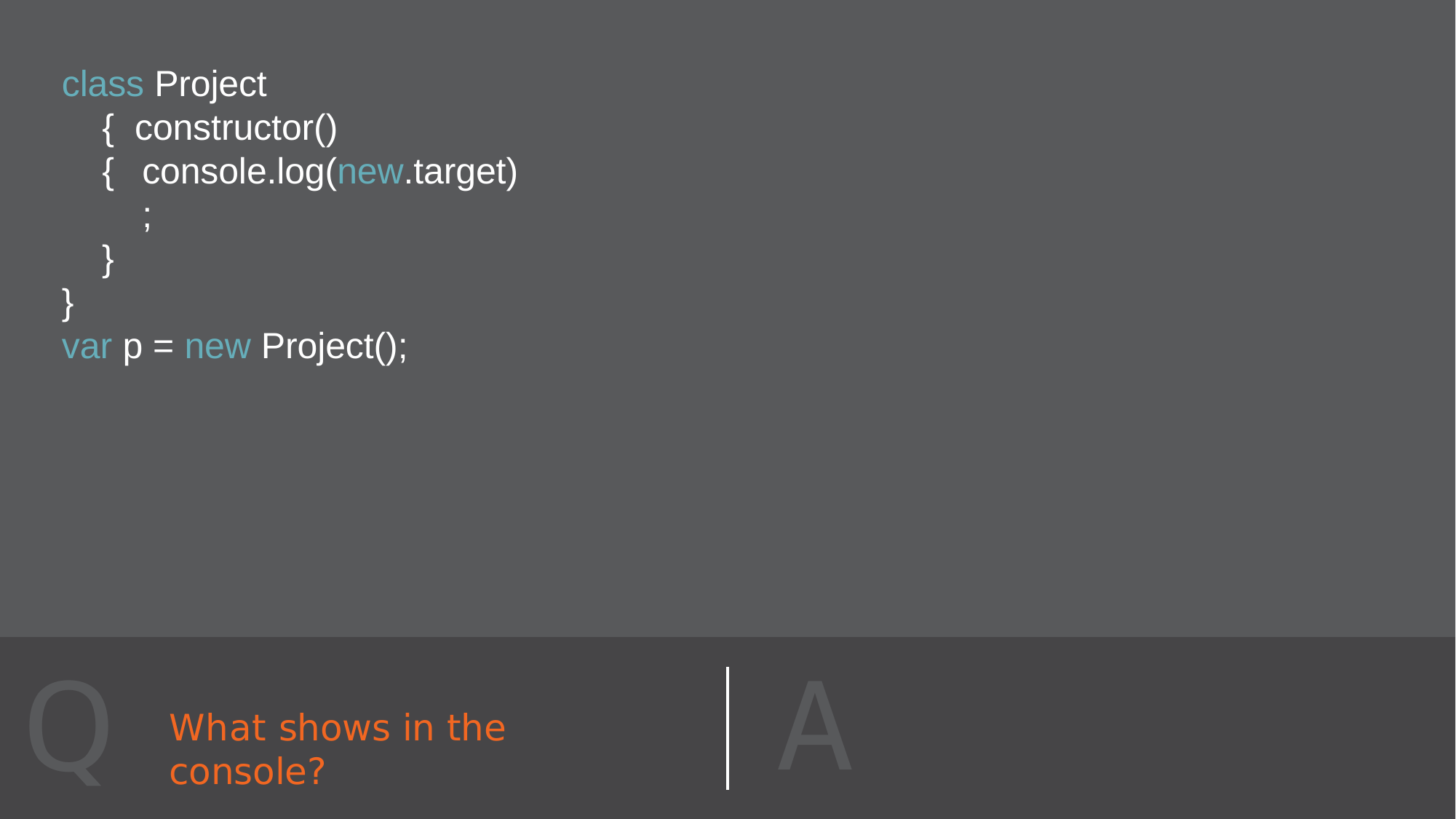

# class Project {  constructor() {
console.log(new.target);
}
}
var p = new Project();
A
Q

What shows in the console?
40